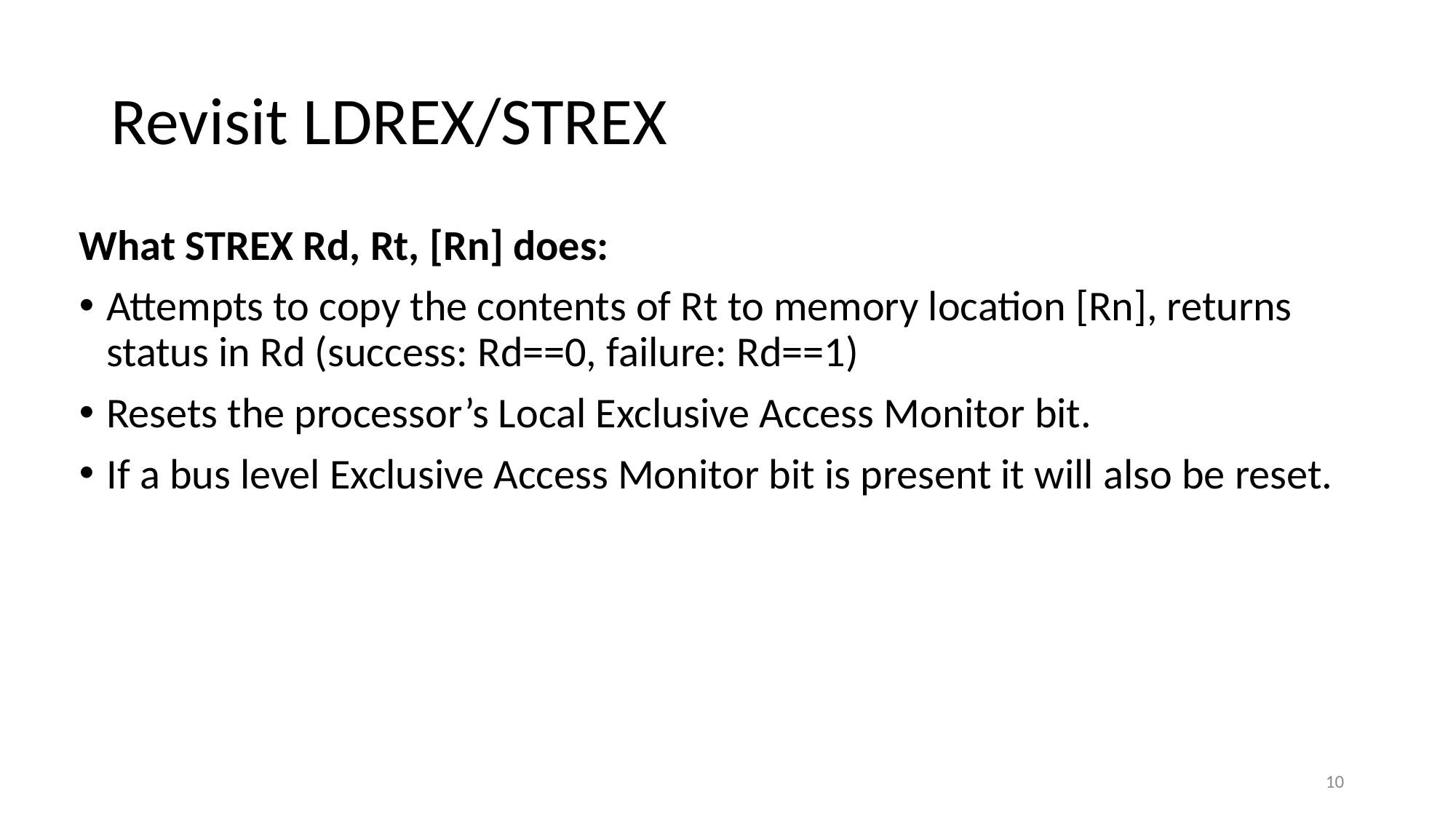

# Revisit LDREX/STREX
What STREX Rd, Rt, [Rn] does:
Attempts to copy the contents of Rt to memory location [Rn], returns status in Rd (success: Rd==0, failure: Rd==1)
Resets the processor’s Local Exclusive Access Monitor bit.
If a bus level Exclusive Access Monitor bit is present it will also be reset.

10